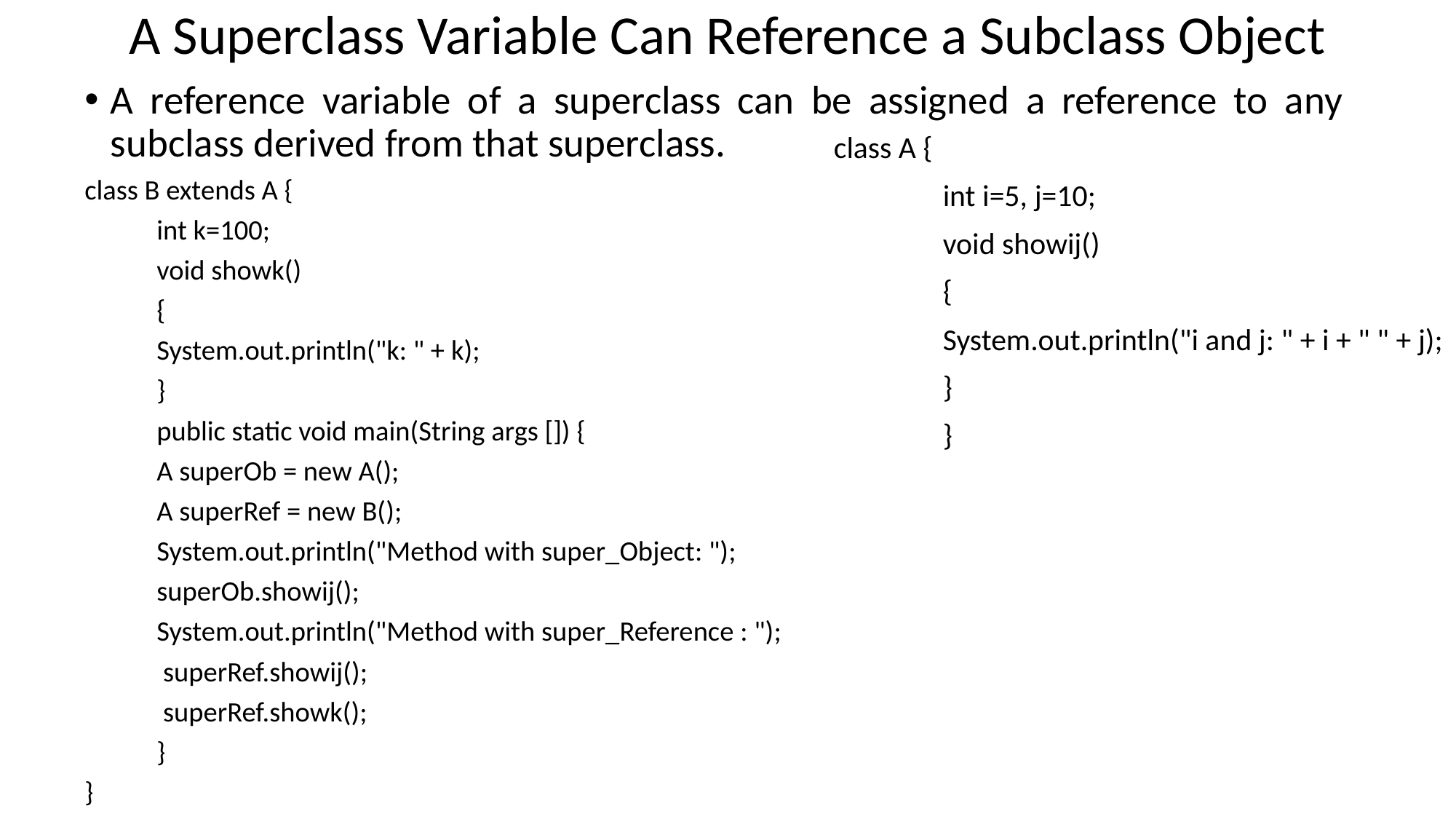

# A Superclass Variable Can Reference a Subclass Object
A reference variable of a superclass can be assigned a reference to any subclass derived from that superclass.
class B extends A {
	int k=100;
	void showk()
	{
		System.out.println("k: " + k);
	}
	public static void main(String args []) {
	A superOb = new A();
	A superRef = new B();
	System.out.println("Method with super_Object: ");
	superOb.showij();
	System.out.println("Method with super_Reference : ");
	 superRef.showij();
	 superRef.showk();
	}
}

class A {
	int i=5, j=10;
	void showij()
	{
	System.out.println("i and j: " + i + " " + j);
	}
	}